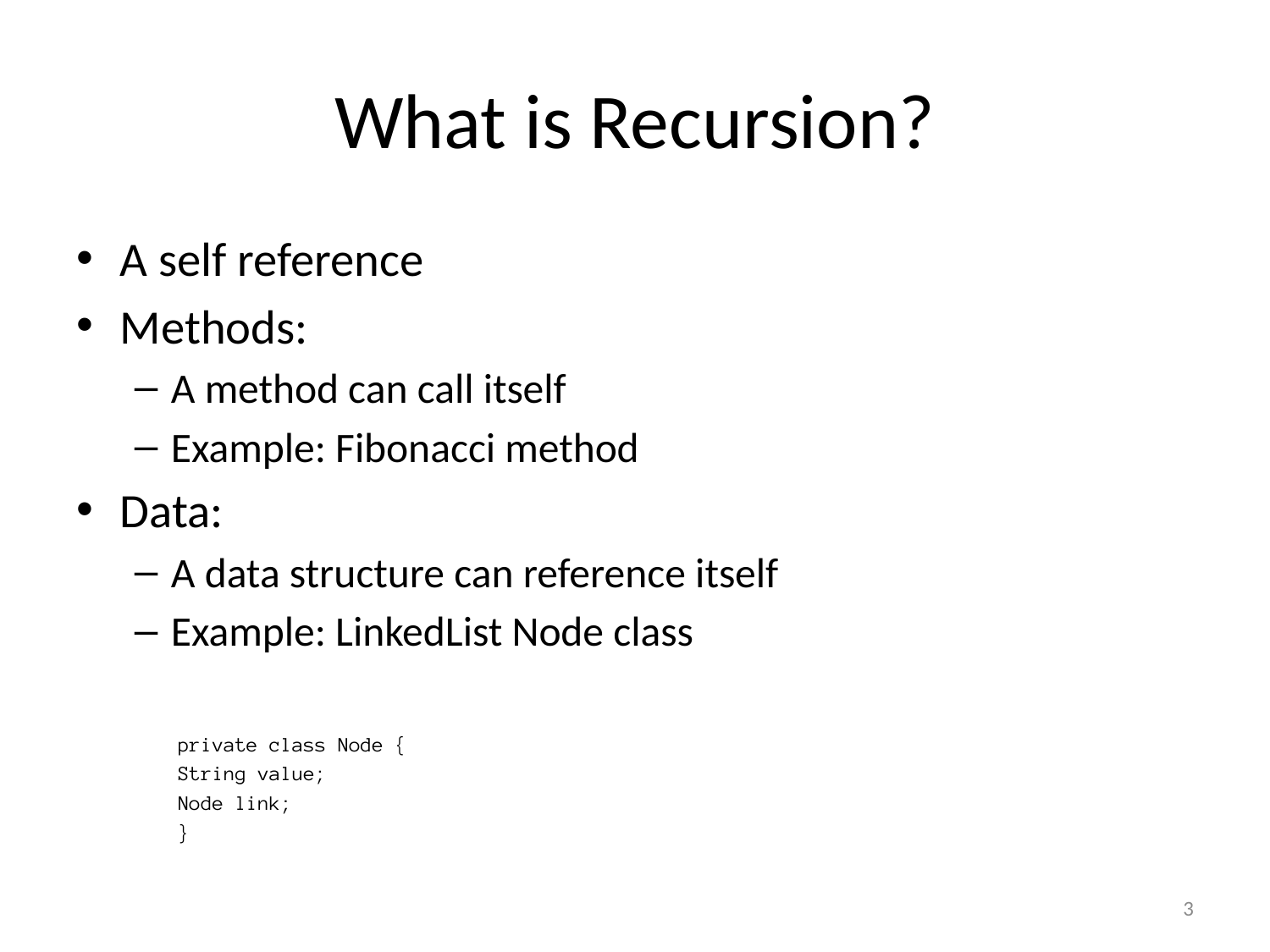

# What is Recursion?
A self reference
Methods:
A method can call itself
Example: Fibonacci method
Data:
A data structure can reference itself
Example: LinkedList Node class

private class Node {
		String value;
		Node link;
	}

3